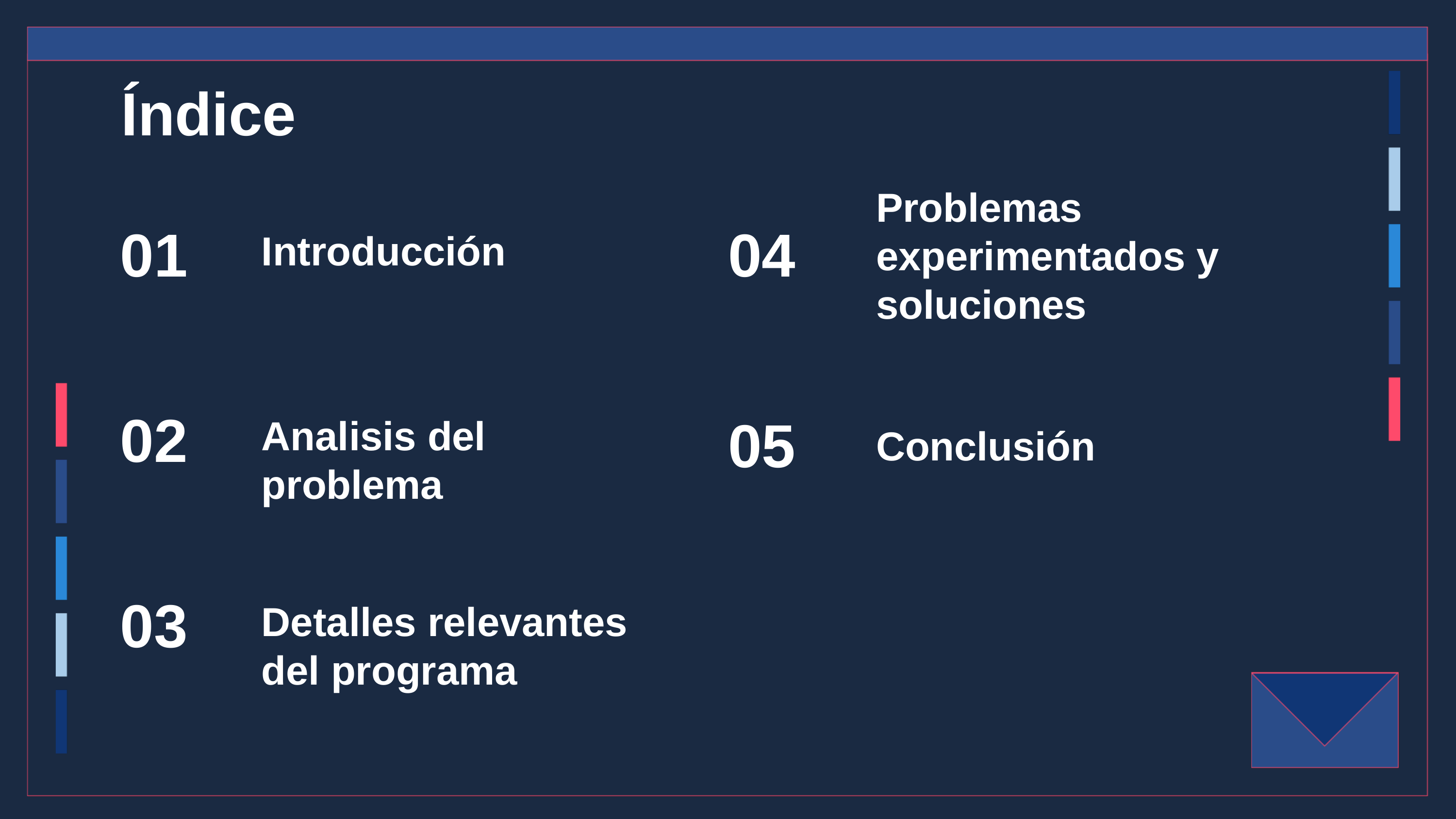

Índice
Problemas experimentados y soluciones
01
04
Introducción
02
05
Analisis del problema
Conclusión
03
Detalles relevantes del programa